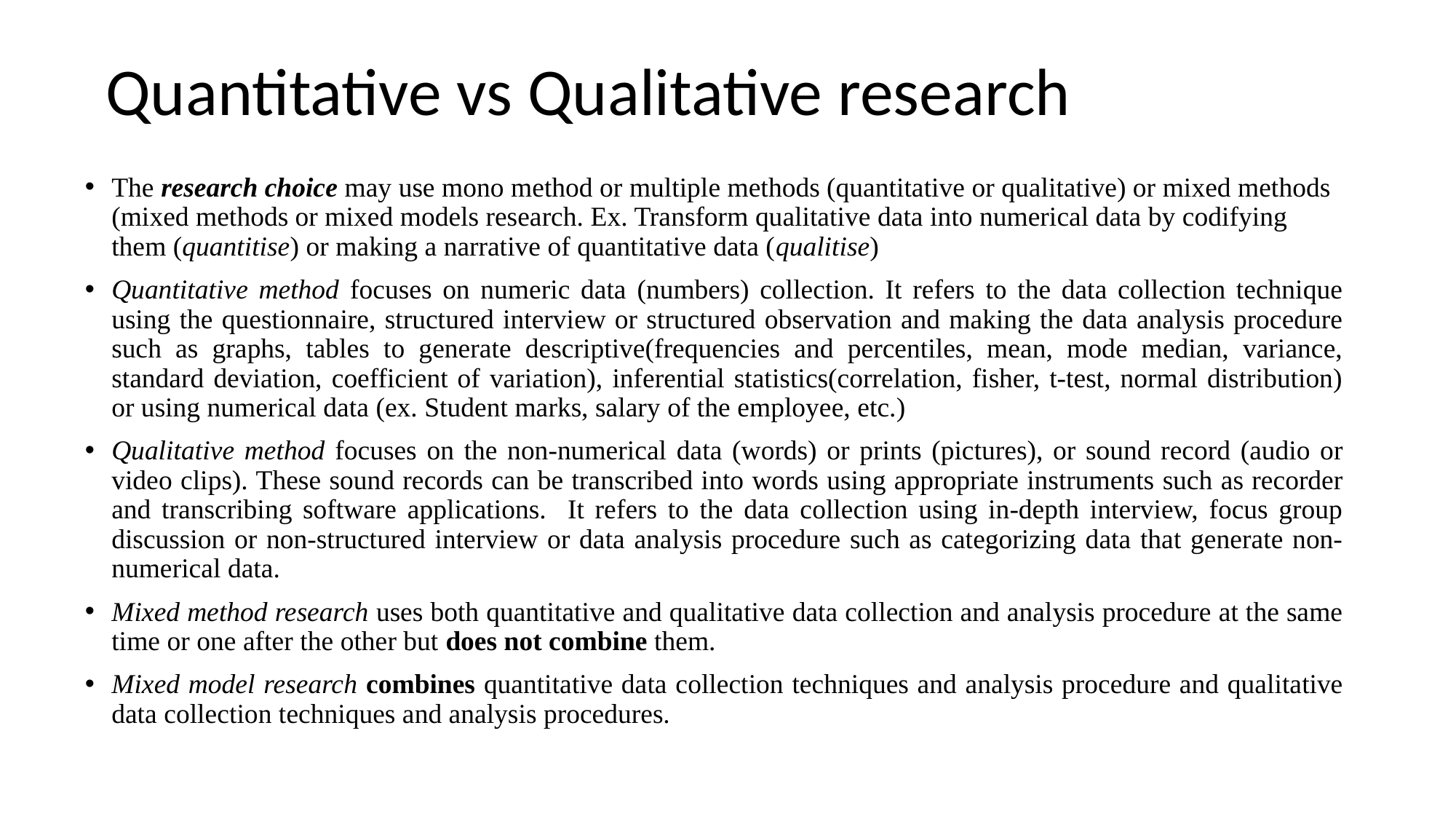

# Quantitative vs Qualitative research
The research choice may use mono method or multiple methods (quantitative or qualitative) or mixed methods (mixed methods or mixed models research. Ex. Transform qualitative data into numerical data by codifying them (quantitise) or making a narrative of quantitative data (qualitise)
Quantitative method focuses on numeric data (numbers) collection. It refers to the data collection technique using the questionnaire, structured interview or structured observation and making the data analysis procedure such as graphs, tables to generate descriptive(frequencies and percentiles, mean, mode median, variance, standard deviation, coefficient of variation), inferential statistics(correlation, fisher, t-test, normal distribution) or using numerical data (ex. Student marks, salary of the employee, etc.)
Qualitative method focuses on the non-numerical data (words) or prints (pictures), or sound record (audio or video clips). These sound records can be transcribed into words using appropriate instruments such as recorder and transcribing software applications.  It refers to the data collection using in-depth interview, focus group discussion or non-structured interview or data analysis procedure such as categorizing data that generate non-numerical data.
Mixed method research uses both quantitative and qualitative data collection and analysis procedure at the same time or one after the other but does not combine them.
Mixed model research combines quantitative data collection techniques and analysis procedure and qualitative data collection techniques and analysis procedures.